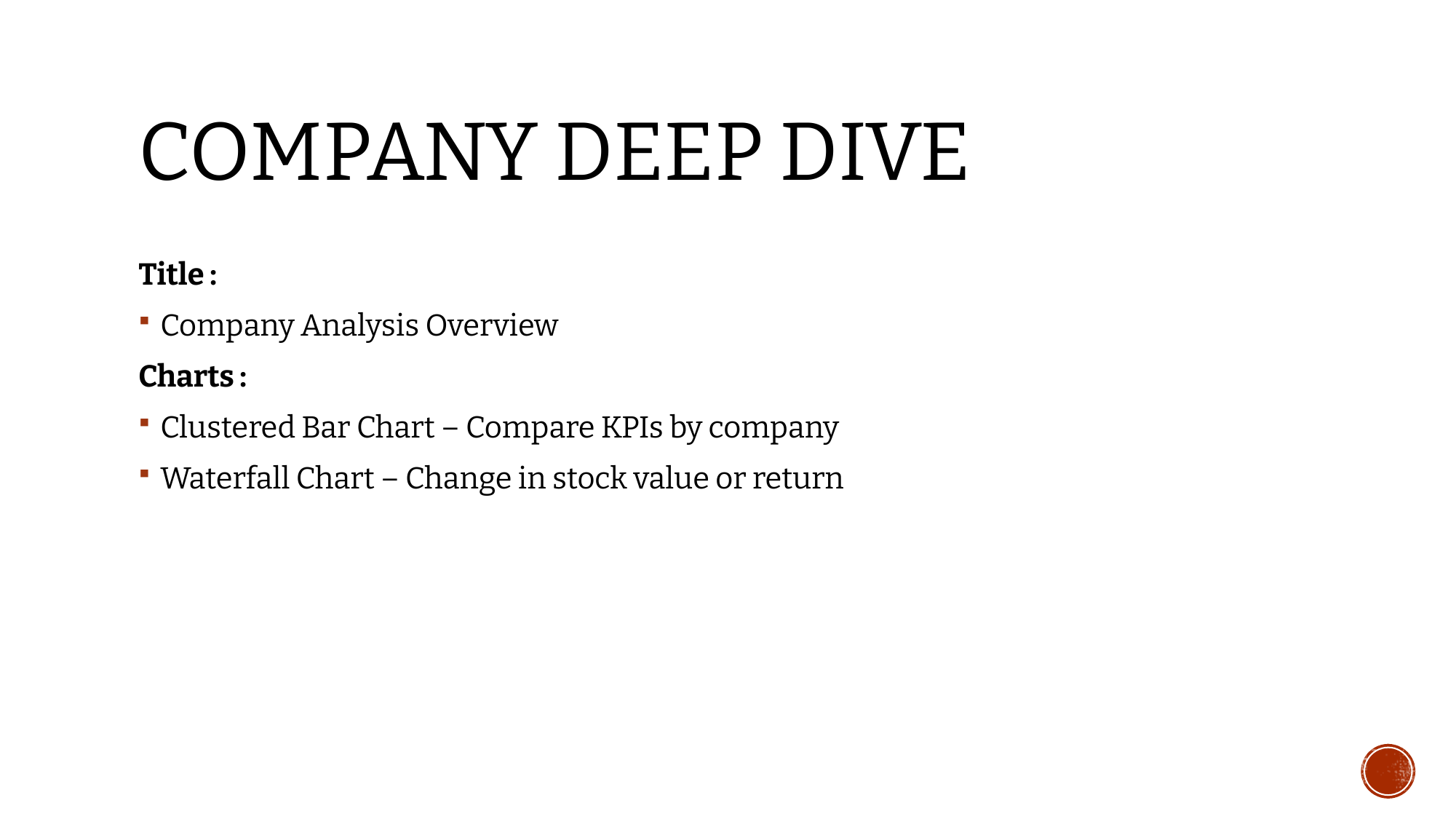

# Company Deep Dive
Title :
Company Analysis Overview
Charts :
Clustered Bar Chart – Compare KPIs by company
Waterfall Chart – Change in stock value or return